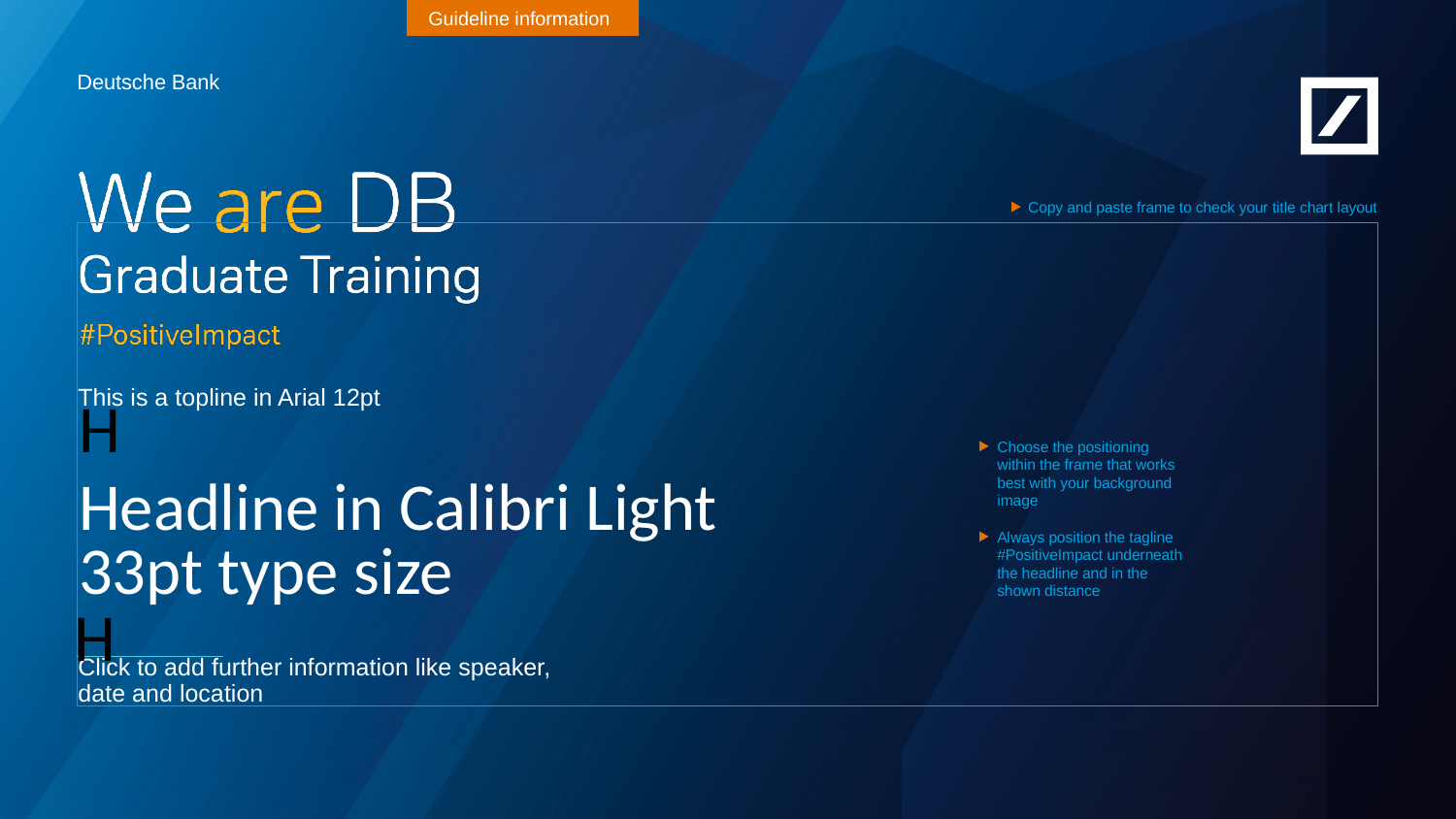

Guideline information
Copy and paste frame to check your title chart layout

This is a topline in Arial 12pt
H
Choose the positioning within the frame that works best with your background image

Always position the tagline #PositiveImpact underneath the headline and in the shown distance

Headline in Calibri Light
33pt type size
H
Click to add further information like speaker,
date and location